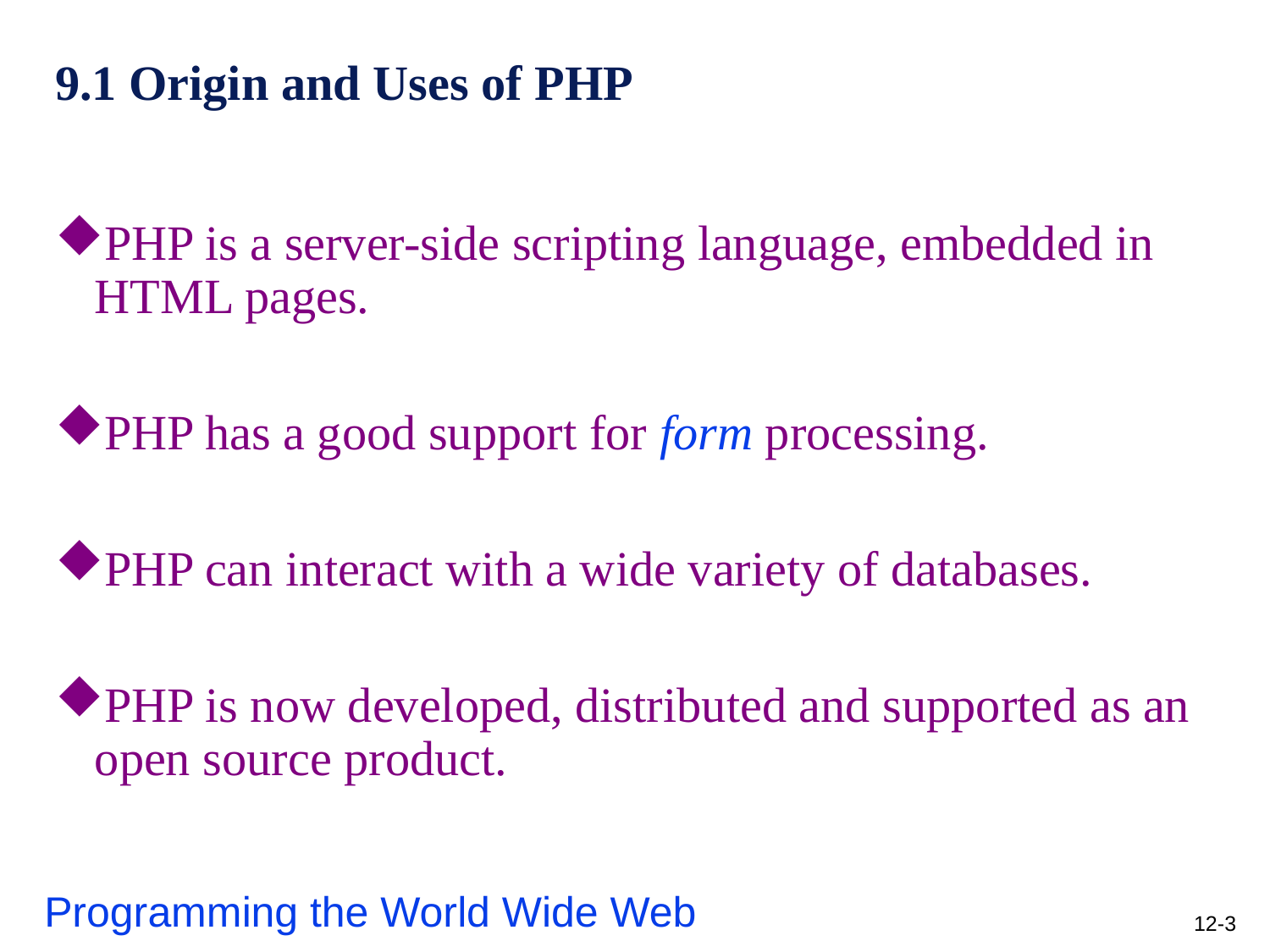

# 9.1 Origin and Uses of PHP

PHP is a server-side scripting language, embedded in HTML pages.

PHP has a good support for form processing.

PHP can interact with a wide variety of databases.

PHP is now developed, distributed and supported as an open source product.